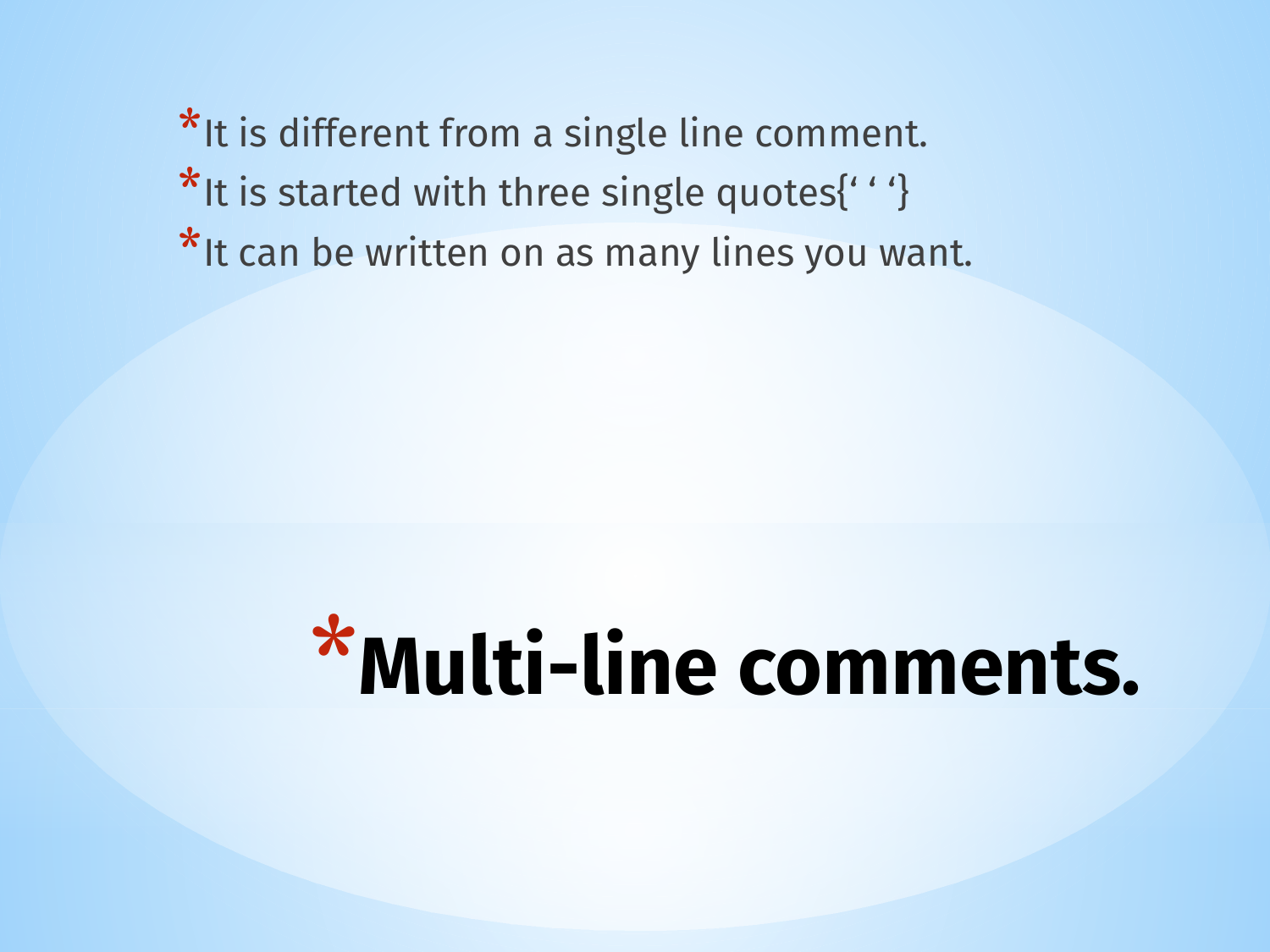

It is different from a single line comment.
It is started with three single quotes{‘ ‘ ‘}
It can be written on as many lines you want.
# Multi-line comments.